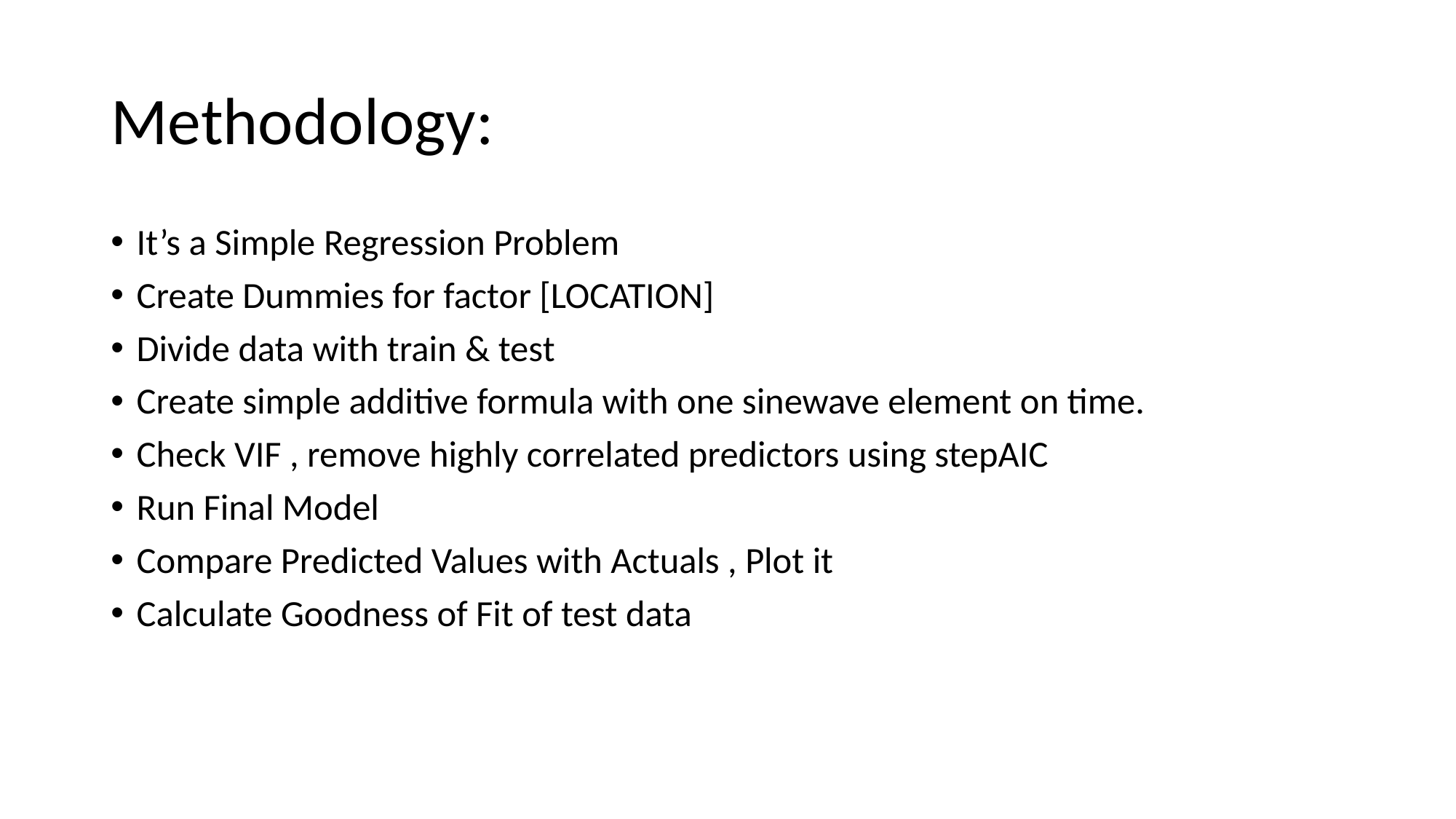

# Methodology:
It’s a Simple Regression Problem
Create Dummies for factor [LOCATION]
Divide data with train & test
Create simple additive formula with one sinewave element on time.
Check VIF , remove highly correlated predictors using stepAIC
Run Final Model
Compare Predicted Values with Actuals , Plot it
Calculate Goodness of Fit of test data